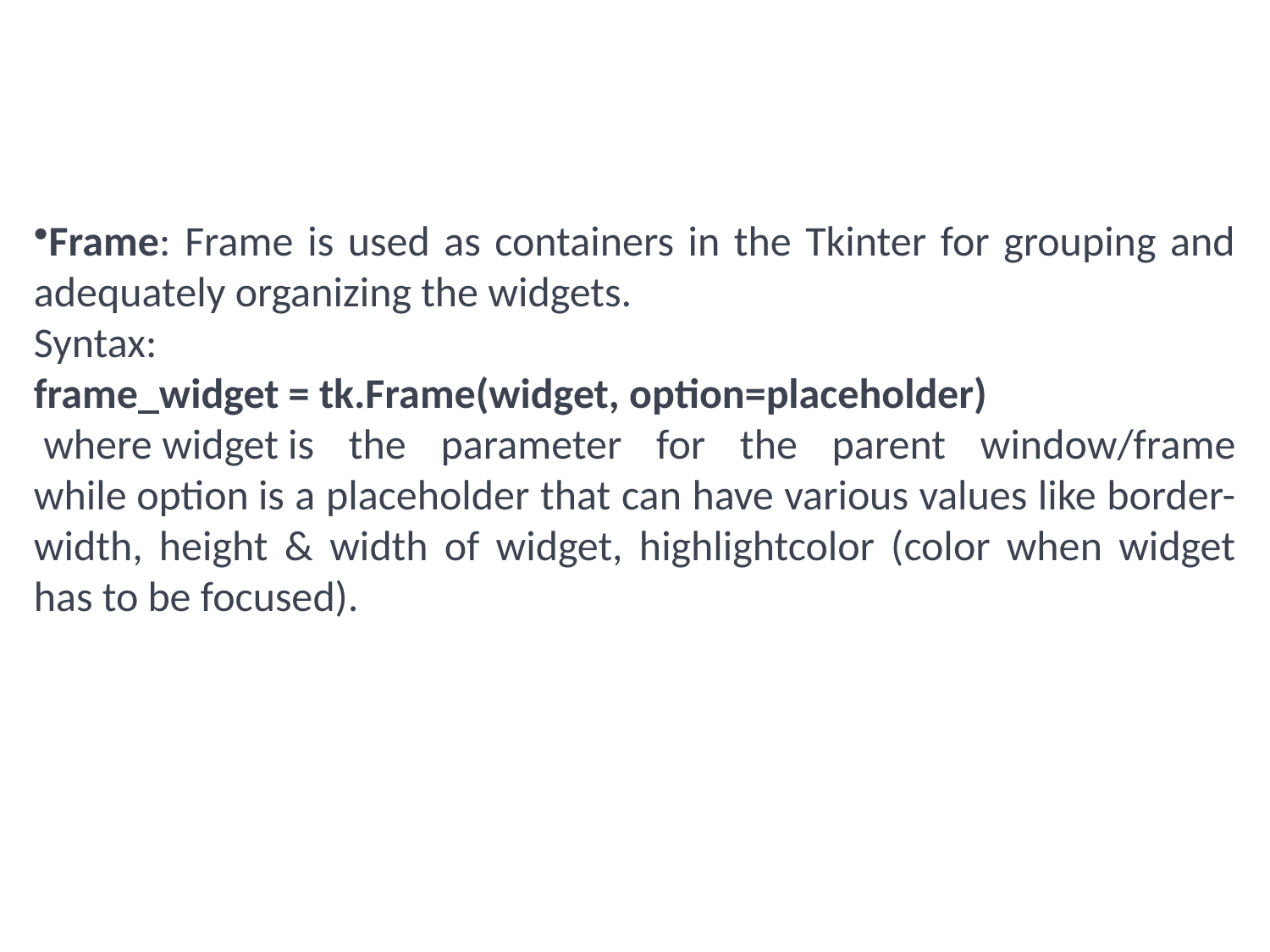

Frame: Frame is used as containers in the Tkinter for grouping and adequately organizing the widgets.
Syntax:
frame_widget = tk.Frame(widget, option=placeholder)
 where widget is the parameter for the parent window/frame while option is a placeholder that can have various values like border-width, height & width of widget, highlightcolor (color when widget has to be focused).